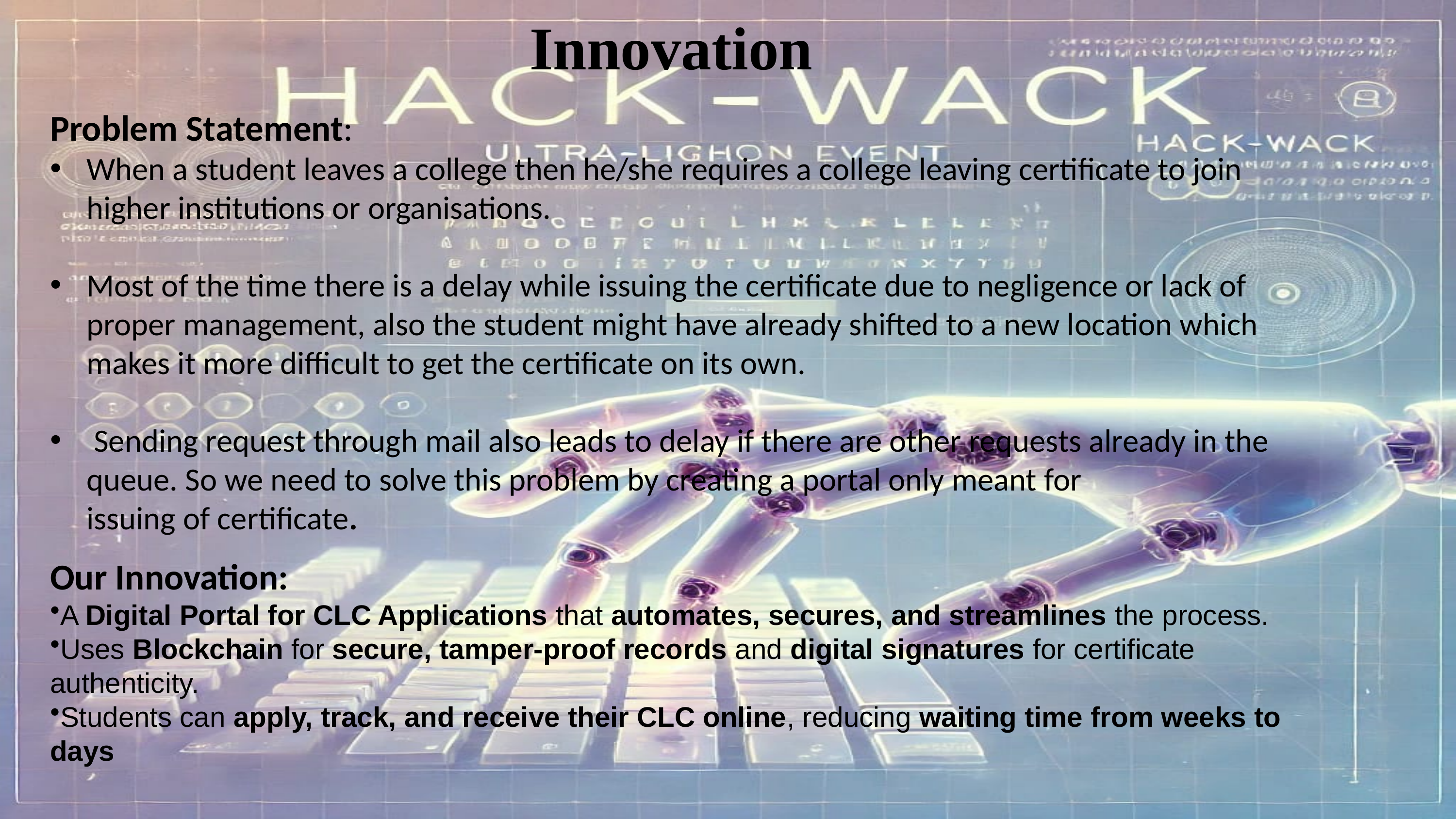

Innovation
Problem Statement:
When a student leaves a college then he/she requires a college leaving certificate to join higher institutions or organisations.

Most of the time there is a delay while issuing the certificate due to negligence or lack of proper management, also the student might have already shifted to a new location which makes it more difficult to get the certificate on its own.

 Sending request through mail also leads to delay if there are other requests already in the queue. So we need to solve this problem by creating a portal only meant for issuing of certificate.

Our Innovation:
A Digital Portal for CLC Applications that automates, secures, and streamlines the process.
Uses Blockchain for secure, tamper-proof records and digital signatures for certificate authenticity.
Students can apply, track, and receive their CLC online, reducing waiting time from weeks to days